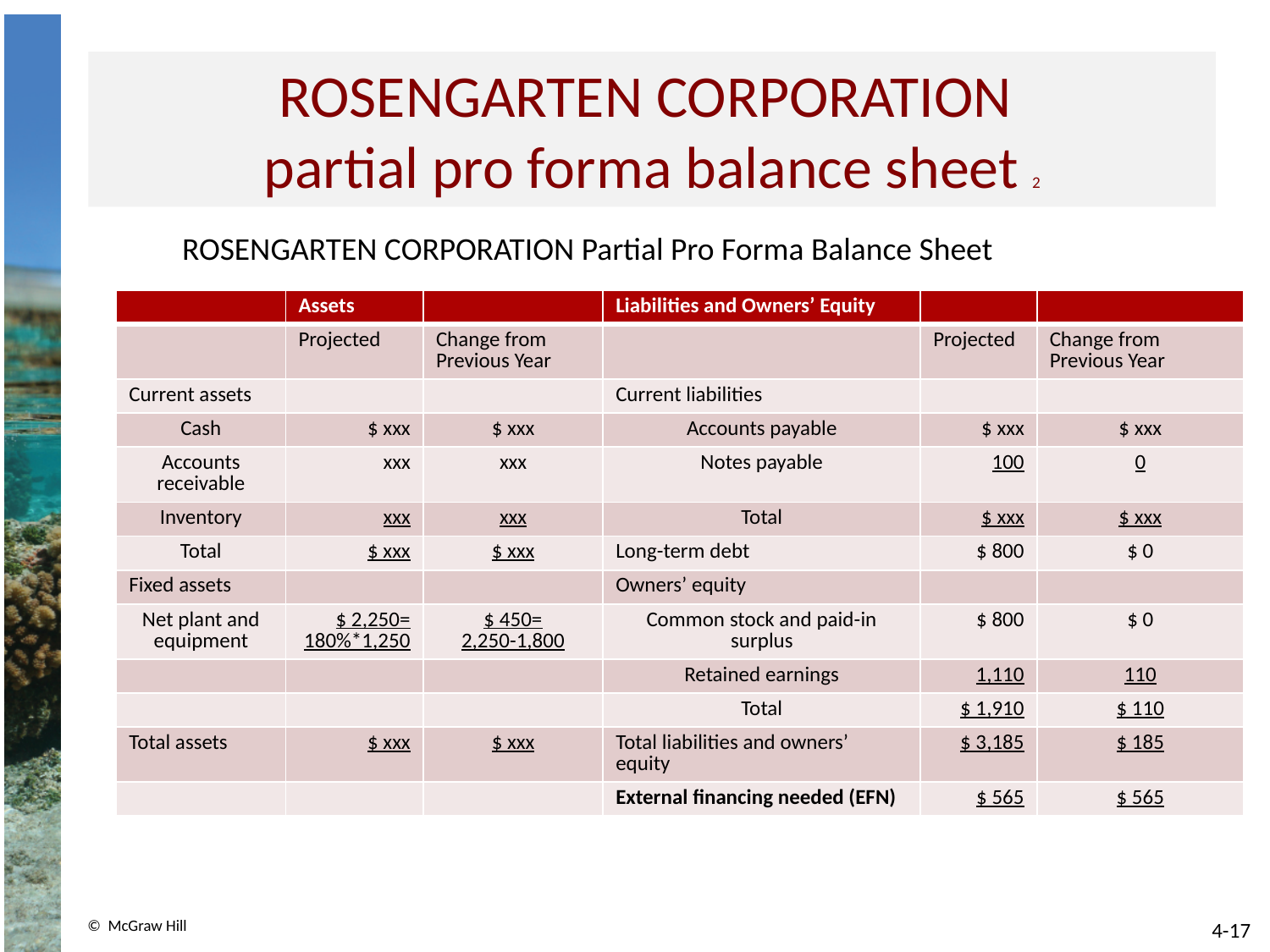

# ROSENGARTEN CORPORATION partial pro forma balance sheet 2
ROSENGARTEN CORPORATION Partial Pro Forma Balance Sheet
|  | Assets |  | Liabilities and Owners’ Equity |  |  |
| --- | --- | --- | --- | --- | --- |
|  | Projected | Change from Previous Year |  | Projected | Change from Previous Year |
| Current assets |  |  | Current liabilities |  |  |
| Cash | $ xxx | $ xxx | Accounts payable | $ xxx | $ xxx |
| Accounts receivable | xxx | xxx | Notes payable | 100 | 0 |
| Inventory | xxx | xxx | Total | $ xxx | $ xxx |
| Total | $ xxx | $ xxx | Long-term debt | $ 800 | $ 0 |
| Fixed assets |  |  | Owners’ equity |  |  |
| Net plant and equipment | $ 2,250= 180%\*1,250 | $ 450= 2,250-1,800 | Common stock and paid-in surplus | $ 800 | $ 0 |
|  |  |  | Retained earnings | 1,110 | 110 |
|  |  |  | Total | $ 1,910 | $ 110 |
| Total assets | $ xxx | $ xxx | Total liabilities and owners’ equity | $ 3,185 | $ 185 |
|  |  |  | External financing needed (EFN) | $ 565 | $ 565 |